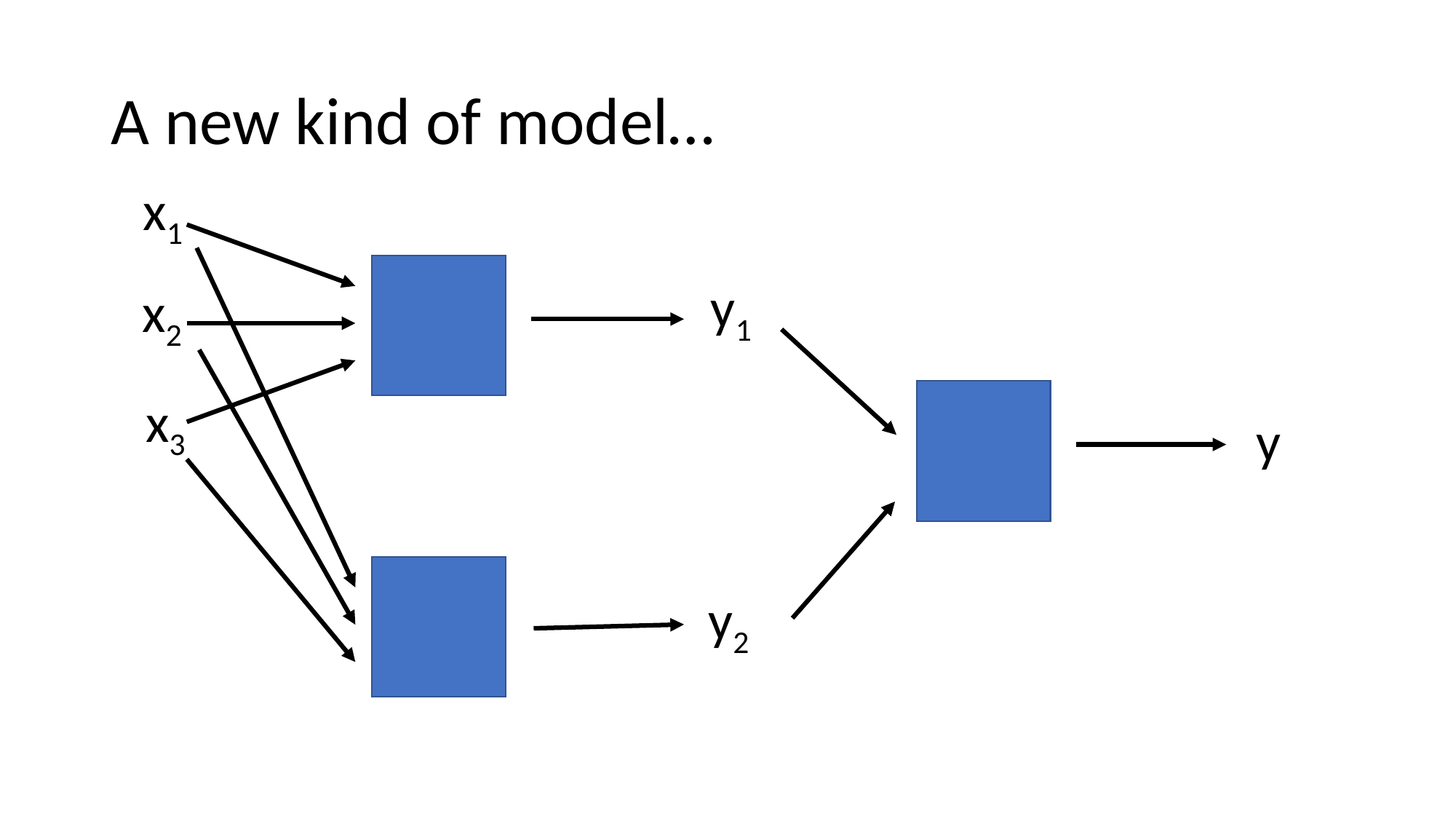

# A new kind of model…
x1

y1
x2
x3

y

y2